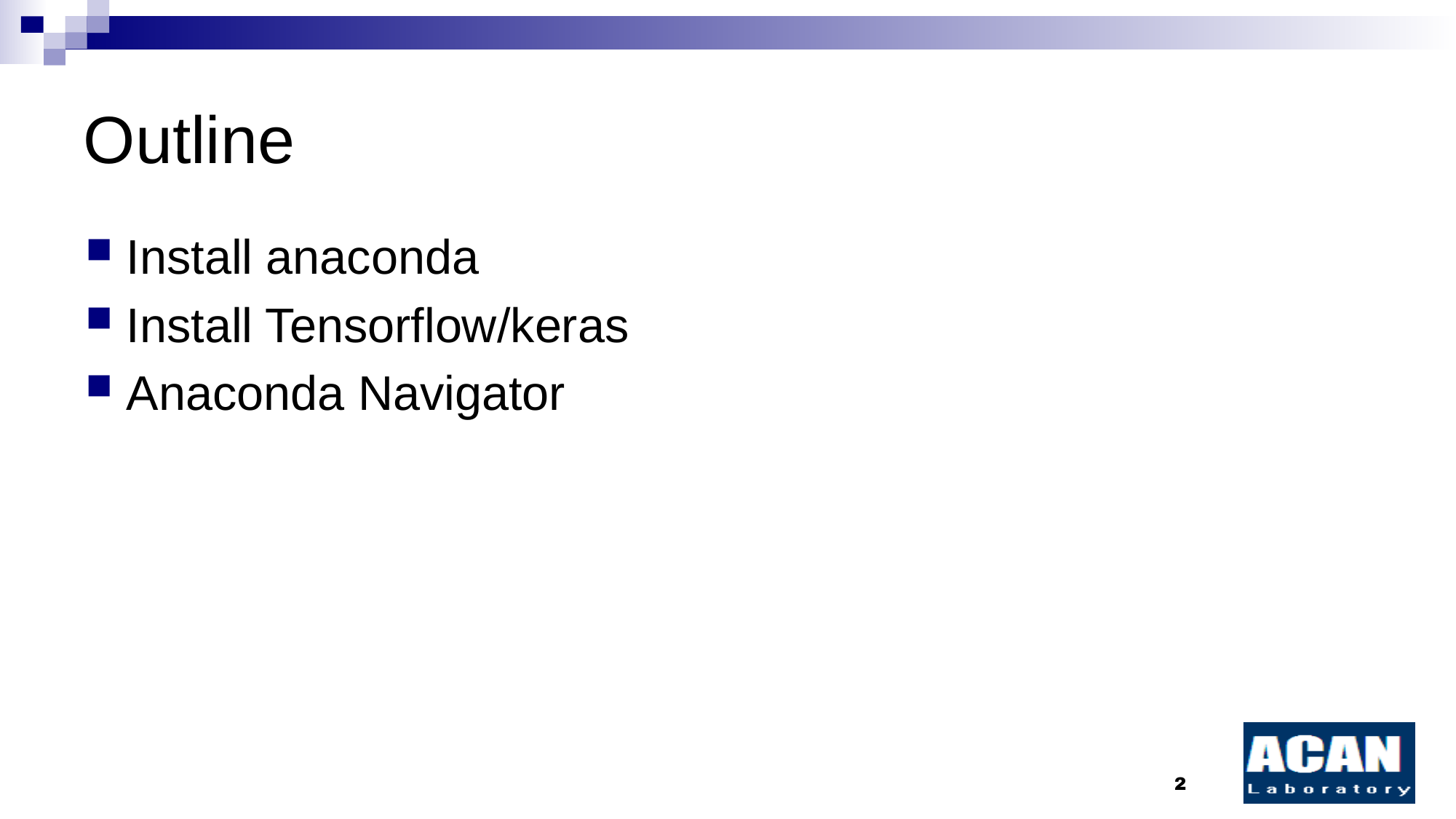

# Outline
Install anaconda
Install Tensorflow/keras
Anaconda Navigator
2